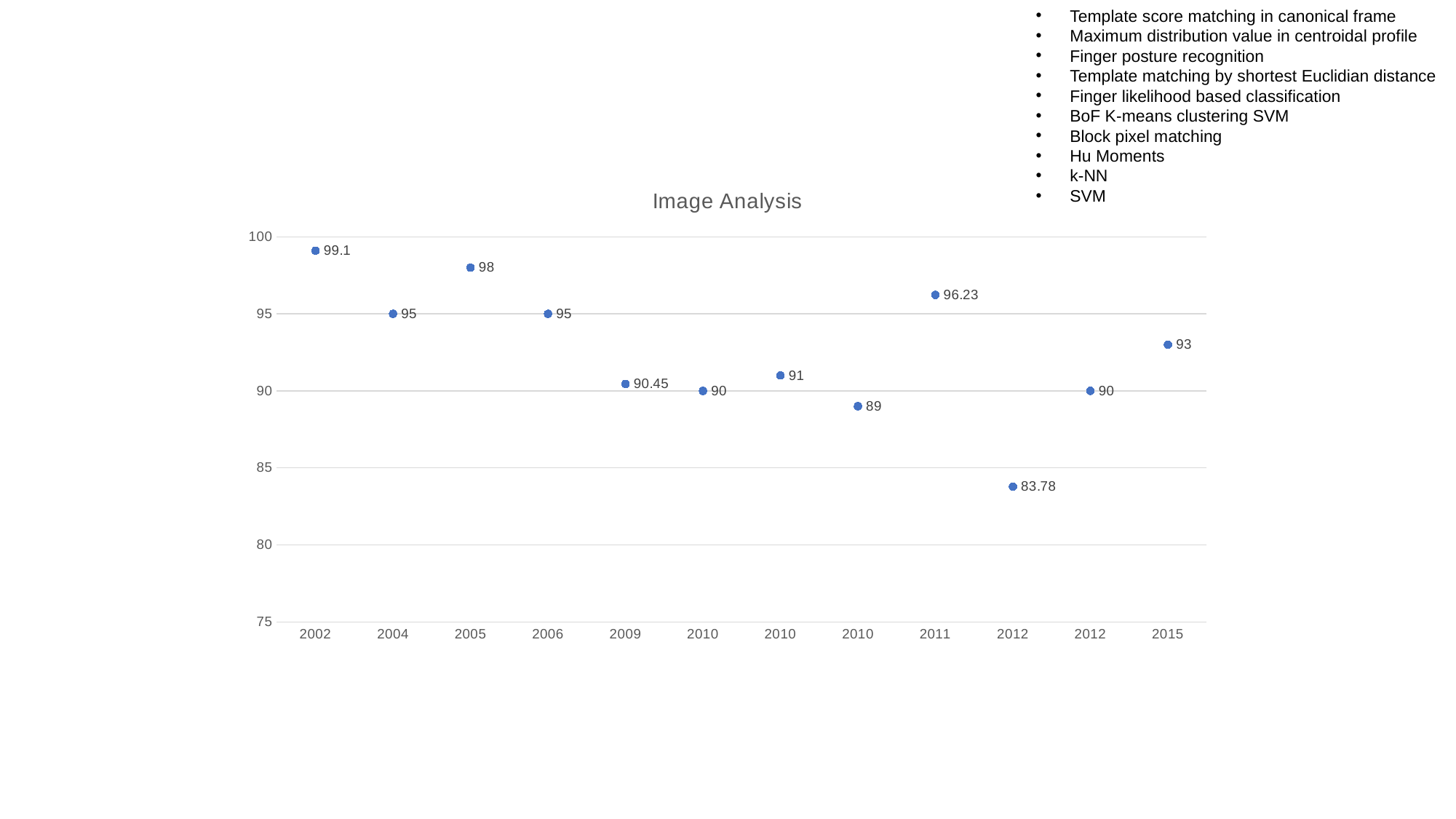

Template score matching in canonical frame
Maximum distribution value in centroidal profile
Finger posture recognition
Template matching by shortest Euclidian distance
Finger likelihood based classification
BoF K-means clustering SVM
Block pixel matching
Hu Moments
k-NN
SVM

### Chart: Image Analysis

| Category |  |
|---|---|
| 2002 | 99.1 |
| 2004 | 95.0 |
| 2005 | 98.0 |
| 2006 | 95.0 |
| 2009 | 90.45 |
| 2010 | 90.0 |
| 2010 | 91.0 |
| 2010 | 89.0 |
| 2011 | 96.23 |
| 2012 | 83.78 |
| 2012 | 90.0 |
| 2015 | 93.0 |